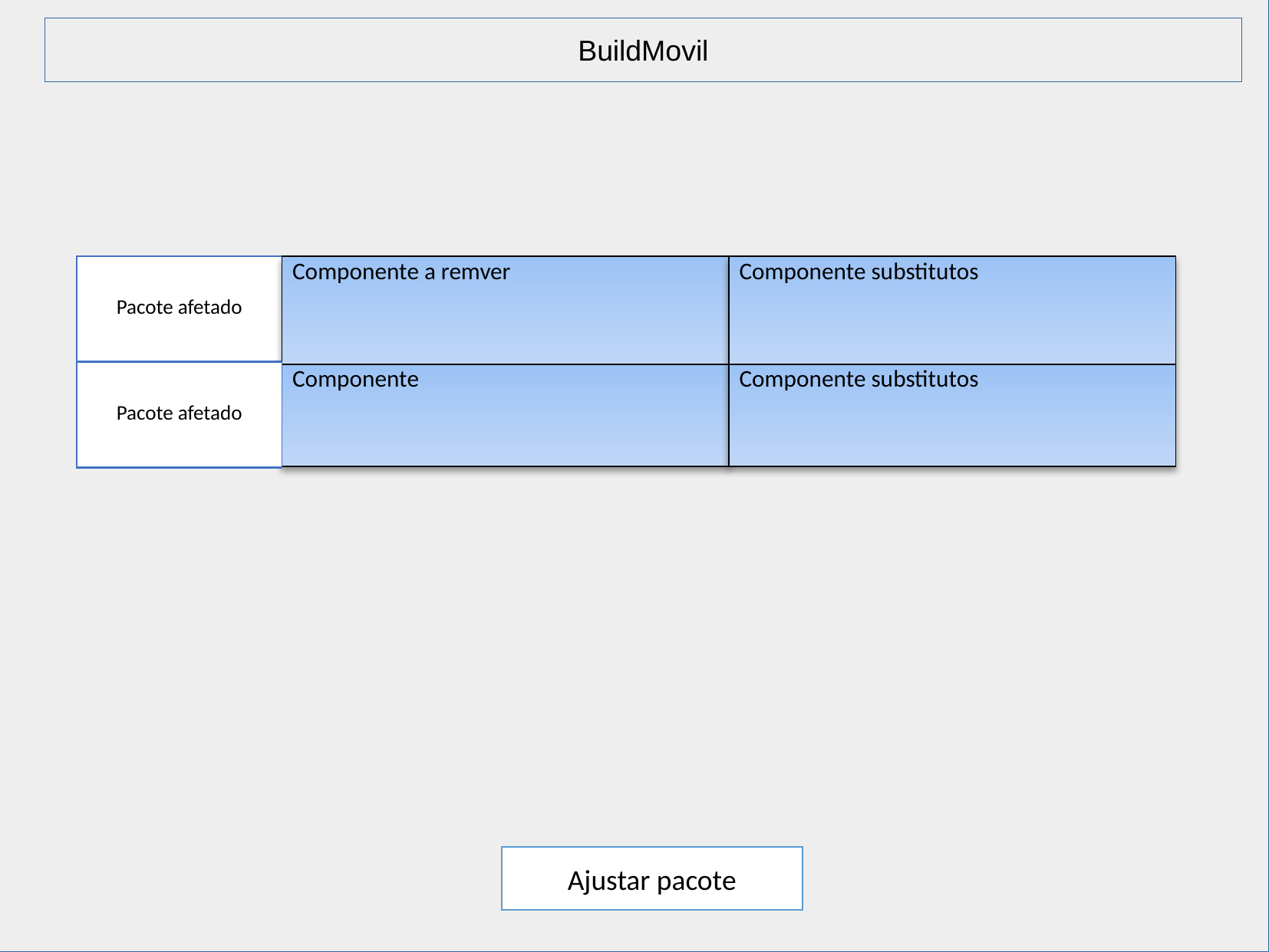

BuildMovil
| Componente substitutos |
| --- |
| Componente substitutos |
| Pacote afetado |
| --- |
| Componente a remver |
| --- |
| Componente |
| Pacote afetado |
| --- |
Ajustar pacote